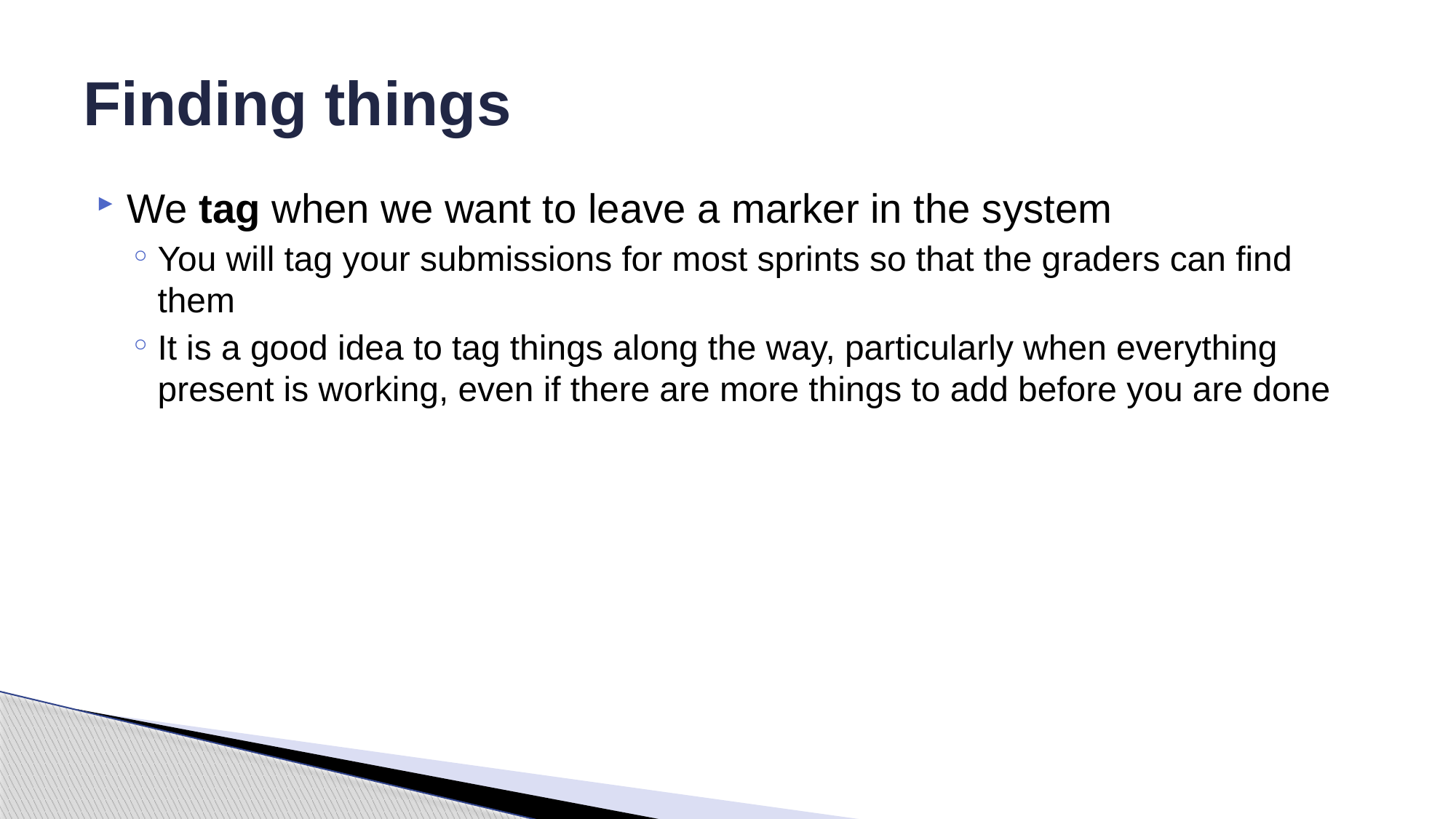

# Finding things
We tag when we want to leave a marker in the system
You will tag your submissions for most sprints so that the graders can find them
It is a good idea to tag things along the way, particularly when everything present is working, even if there are more things to add before you are done